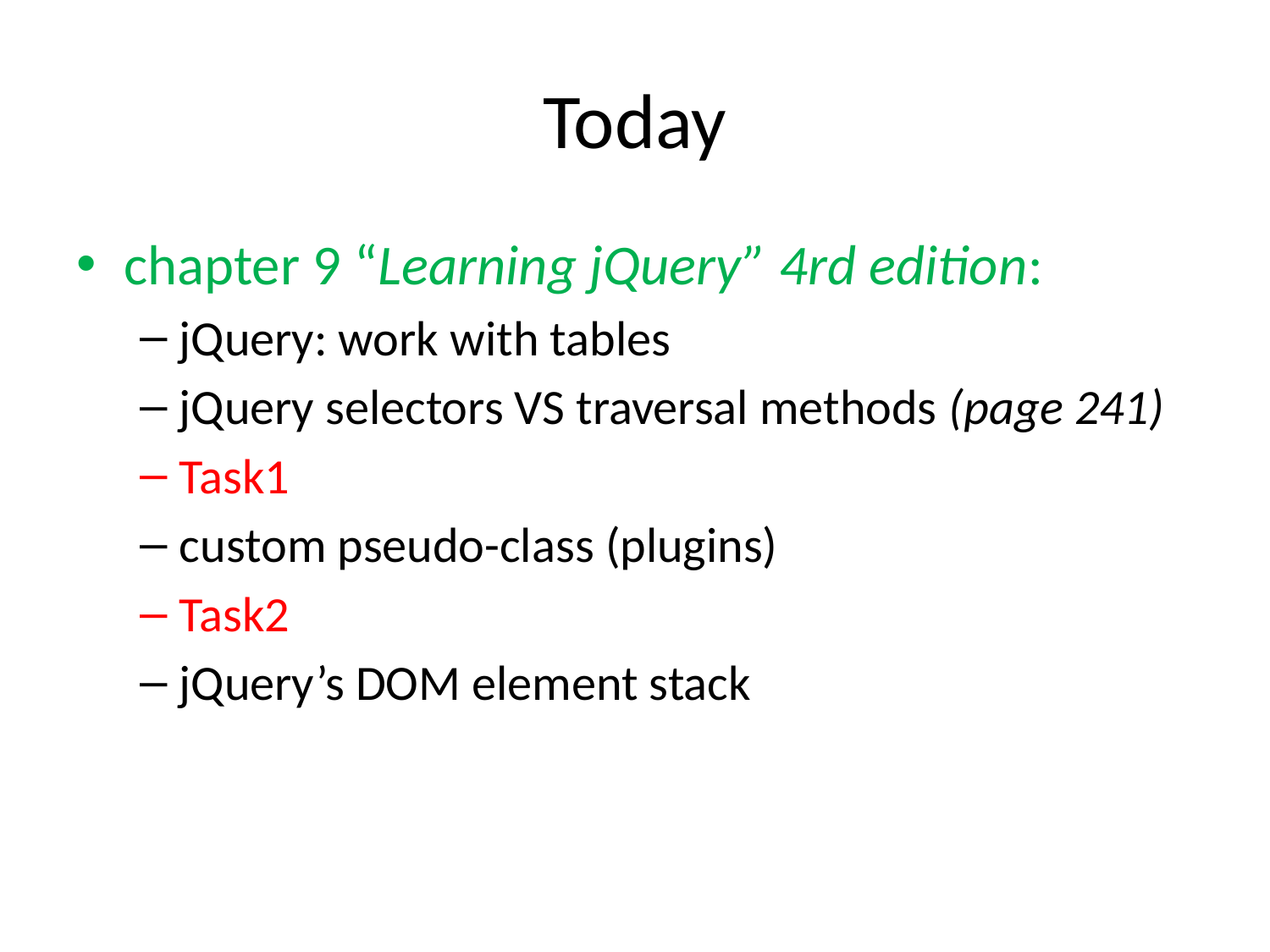

# Today
chapter 9 “Learning jQuery” 4rd edition:
jQuery: work with tables
jQuery selectors VS traversal methods (page 241)
Task1
custom pseudo-class (plugins)
Task2
jQuery’s DOM element stack